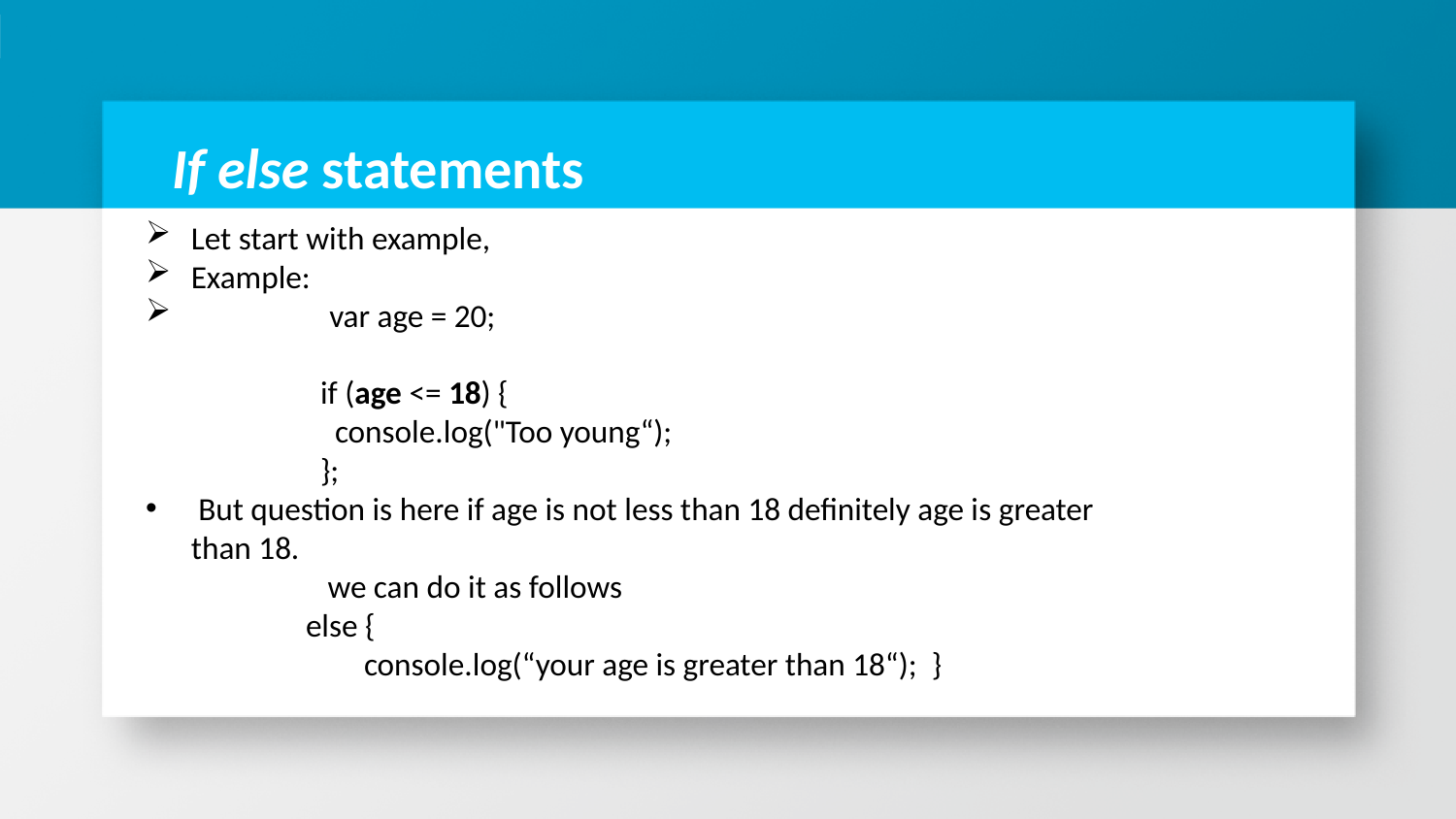

# If else statements
Let start with example,
Example:
                   var age = 20;

                        if (age <= 18) {
                          console.log("Too young“);
                        };
 But question is here if age is not less than 18 definitely age is greater than 18.
                         we can do it as follows
                      else {
                              console.log(“your age is greater than 18“);  }